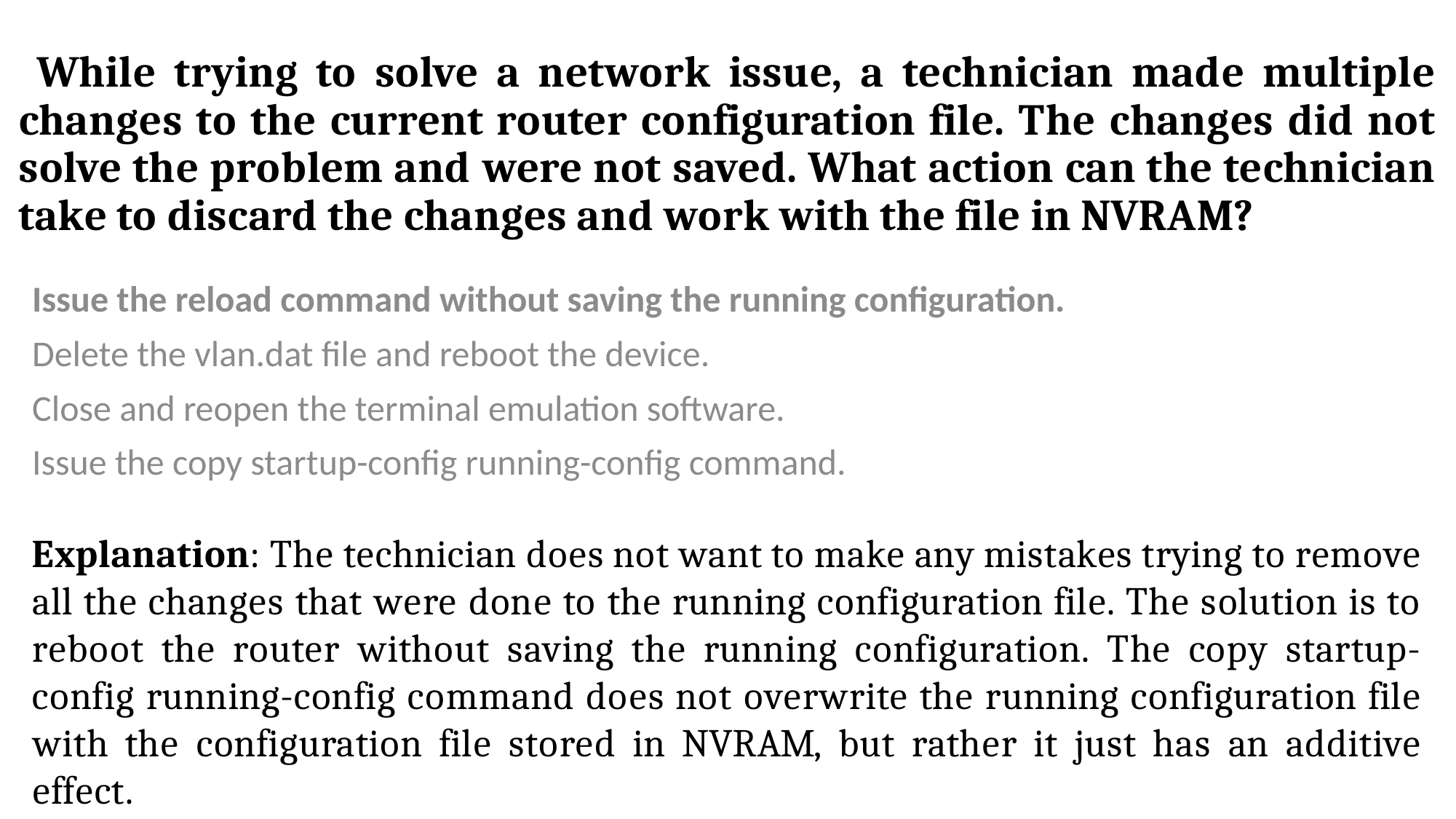

# While trying to solve a network issue, a technician made multiple changes to the current router configuration file. The changes did not solve the problem and were not saved. What action can the technician take to discard the changes and work with the file in NVRAM?
Issue the reload command without saving the running configuration.
Delete the vlan.dat file and reboot the device.
Close and reopen the terminal emulation software.
Issue the copy startup-config running-config command.
Explanation: The technician does not want to make any mistakes trying to remove all the changes that were done to the running configuration file. The solution is to reboot the router without saving the running configuration. The copy startup-config running-config command does not overwrite the running configuration file with the configuration file stored in NVRAM, but rather it just has an additive effect.